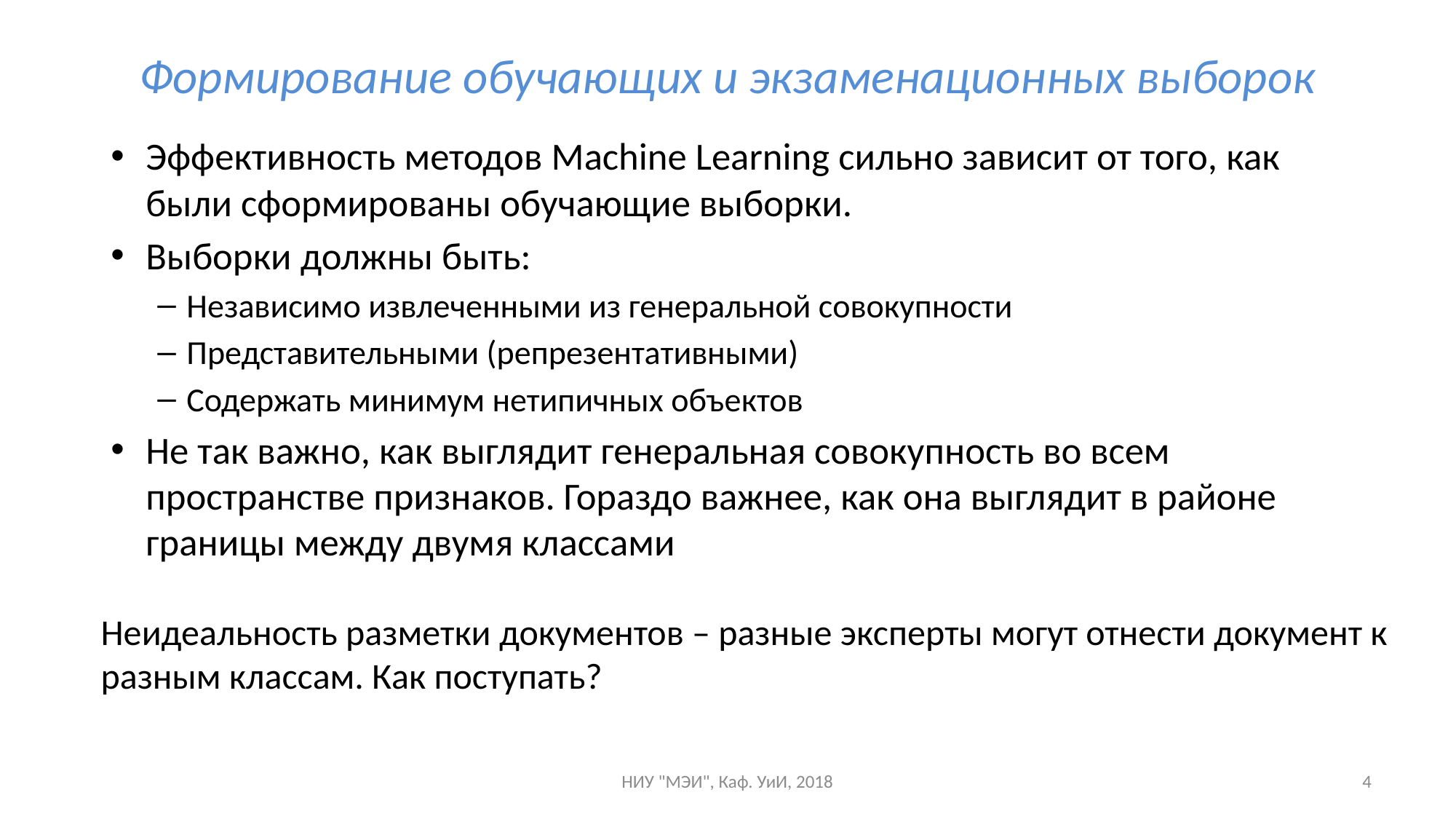

# Формирование обучающих и экзаменационных выборок
Эффективность методов Machine Learning сильно зависит от того, как были сформированы обучающие выборки.
Выборки должны быть:
Независимо извлеченными из генеральной совокупности
Представительными (репрезентативными)
Содержать минимум нетипичных объектов
Не так важно, как выглядит генеральная совокупность во всем пространстве признаков. Гораздо важнее, как она выглядит в районе границы между двумя классами

Неидеальность разметки документов – разные эксперты могут отнести документ к разным классам. Как поступать?
НИУ "МЭИ", Каф. УиИ, 2018
4